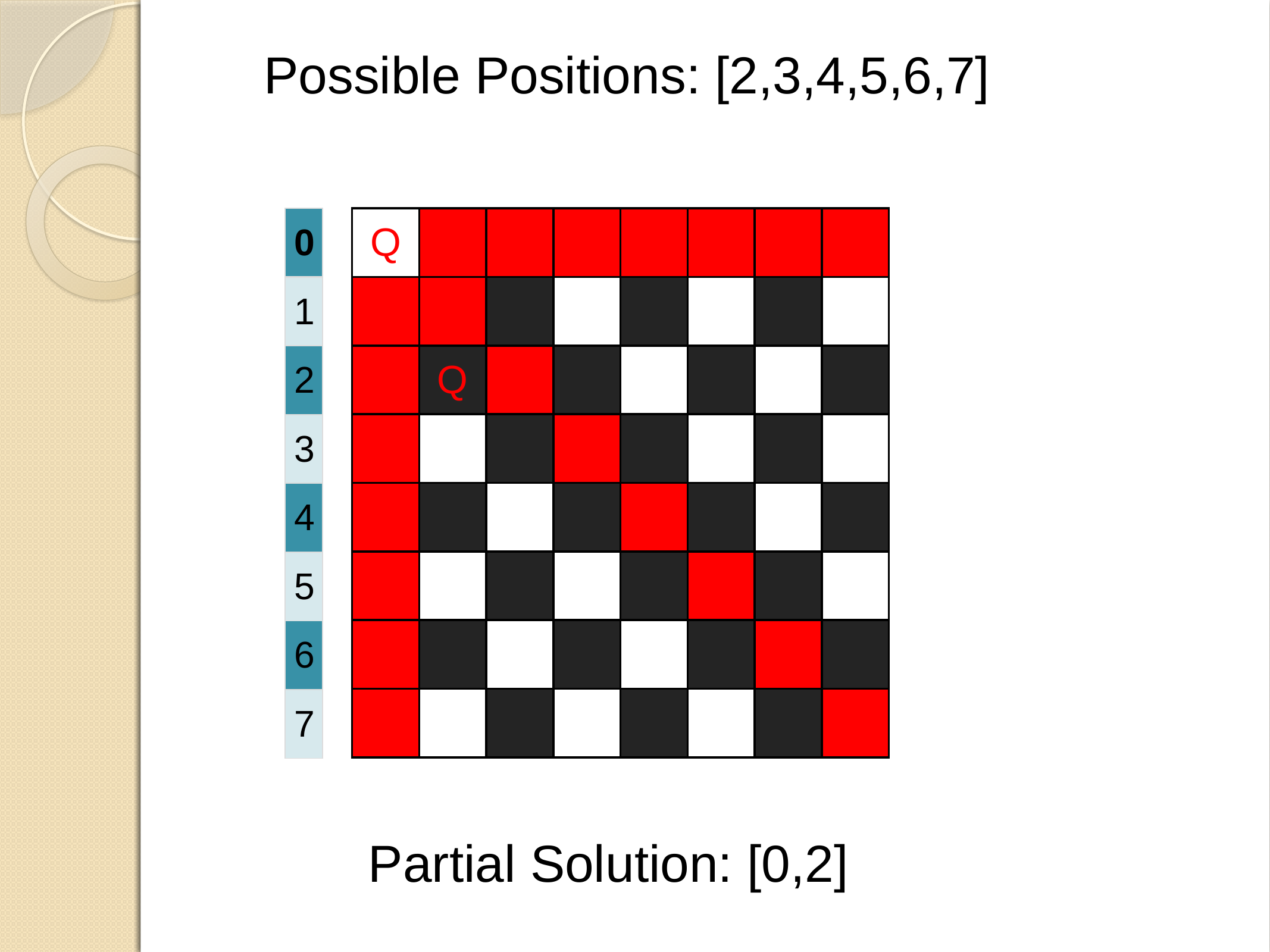

Possible Positions: [2,3,4,5,6,7]
| 0 |
| --- |
| 1 |
| 2 |
| 3 |
| 4 |
| 5 |
| 6 |
| 7 |
| Q |  |  |  |  |  |  |  |
| --- | --- | --- | --- | --- | --- | --- | --- |
|  |  |  |  |  |  |  |  |
|  | Q |  |  |  |  |  |  |
|  |  |  |  |  |  |  |  |
|  |  |  |  |  |  |  |  |
|  |  |  |  |  |  |  |  |
|  |  |  |  |  |  |  |  |
|  |  |  |  |  |  |  |  |
Partial Solution: [0,2]